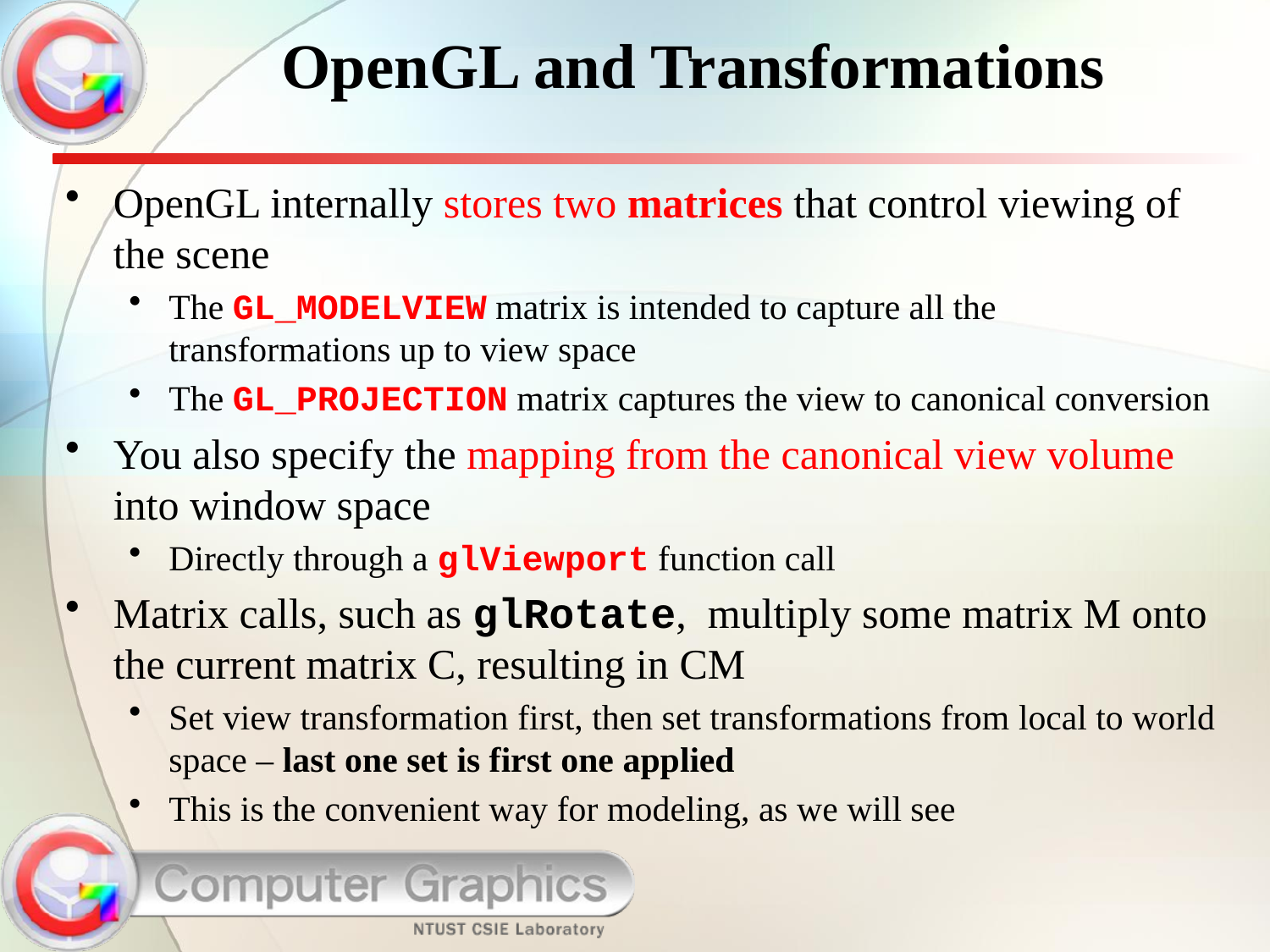

# OpenGL and Transformations
OpenGL internally stores two matrices that control viewing of the scene
The GL_MODELVIEW matrix is intended to capture all the transformations up to view space
The GL_PROJECTION matrix captures the view to canonical conversion
You also specify the mapping from the canonical view volume into window space
Directly through a glViewport function call
Matrix calls, such as glRotate,  multiply some matrix M onto the current matrix C, resulting in CM
Set view transformation first, then set transformations from local to world space – last one set is first one applied
This is the convenient way for modeling, as we will see